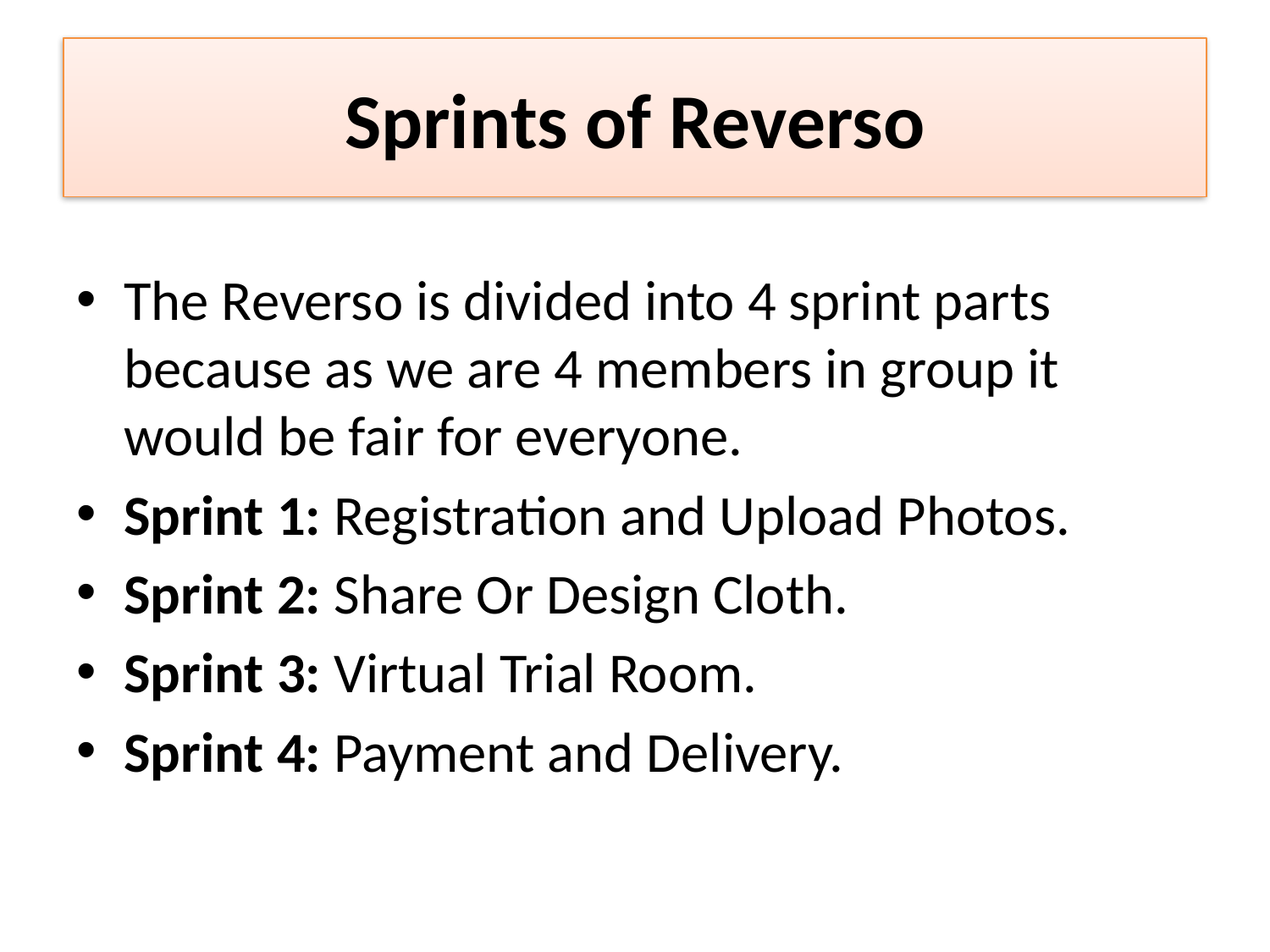

# Sprints of Reverso
The Reverso is divided into 4 sprint parts because as we are 4 members in group it would be fair for everyone.
Sprint 1: Registration and Upload Photos.
Sprint 2: Share Or Design Cloth.
Sprint 3: Virtual Trial Room.
Sprint 4: Payment and Delivery.